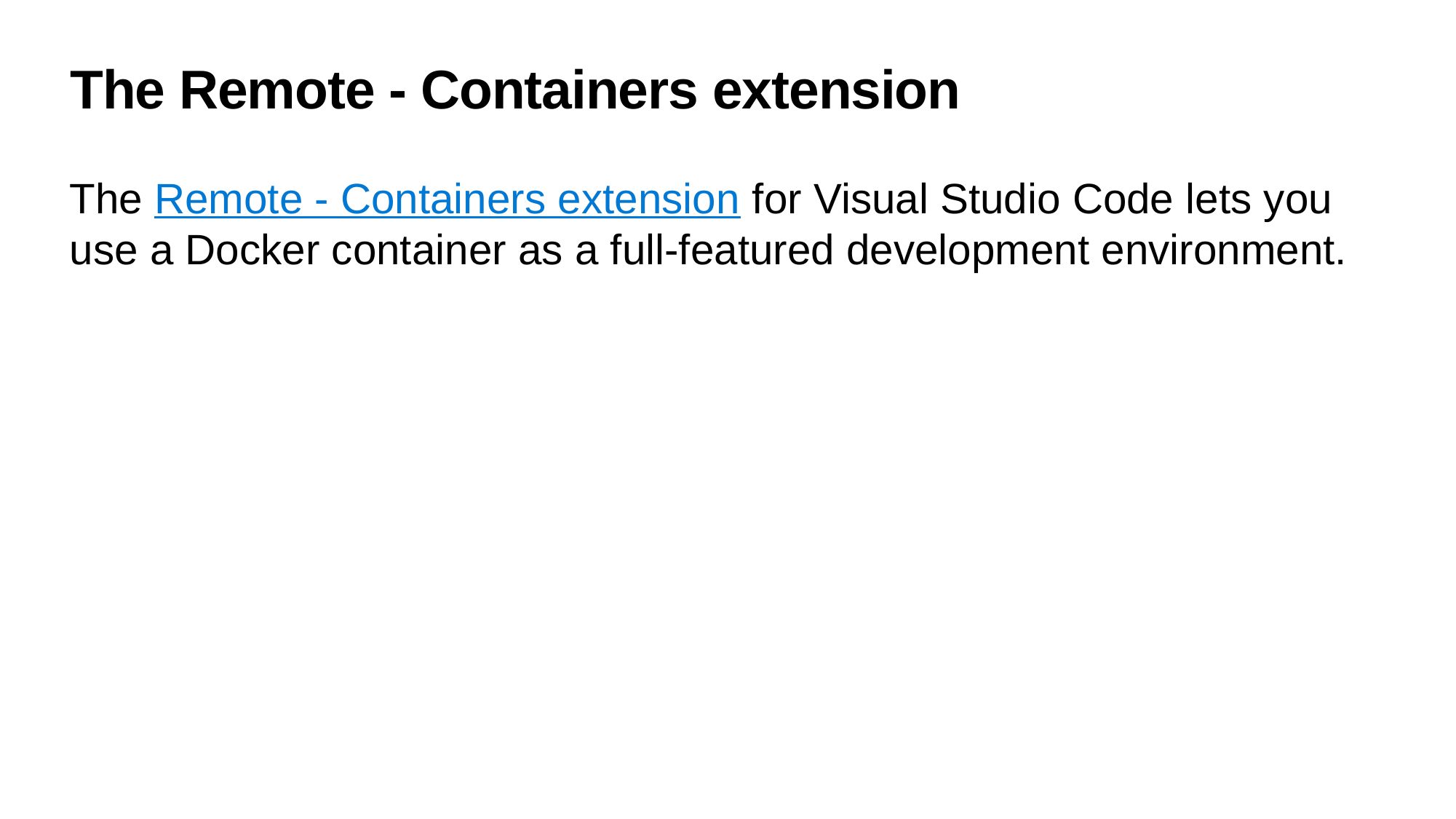

# The Remote - Containers extension
The Remote - Containers extension for Visual Studio Code lets you use a Docker container as a full-featured development environment.